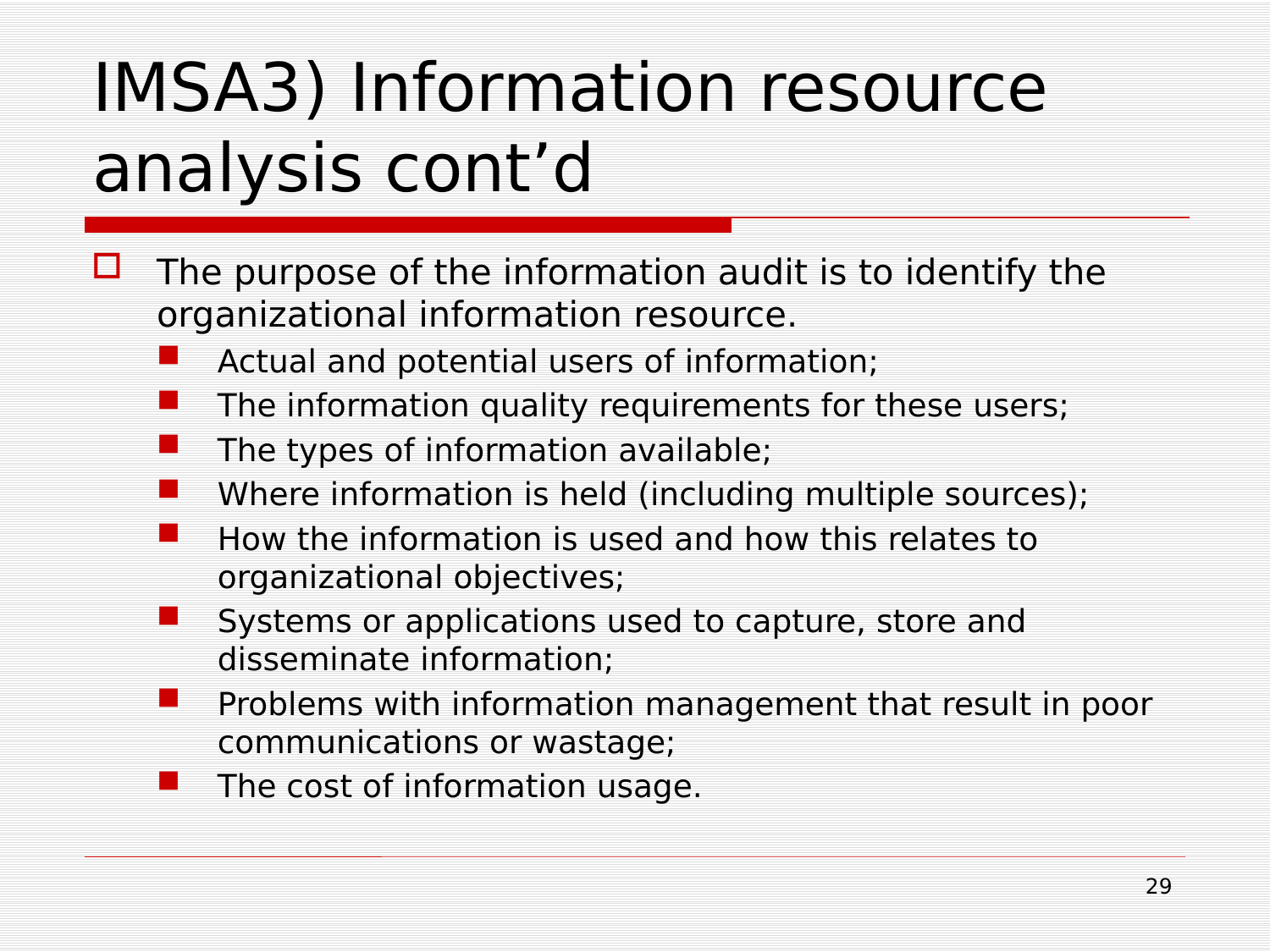

# IMSA3) Information resource analysis cont’d
The purpose of the information audit is to identify the organizational information resource.
Actual and potential users of information;
The information quality requirements for these users;
The types of information available;
Where information is held (including multiple sources);
How the information is used and how this relates to organizational objectives;
Systems or applications used to capture, store and disseminate information;
Problems with information management that result in poor communications or wastage;
The cost of information usage.
29